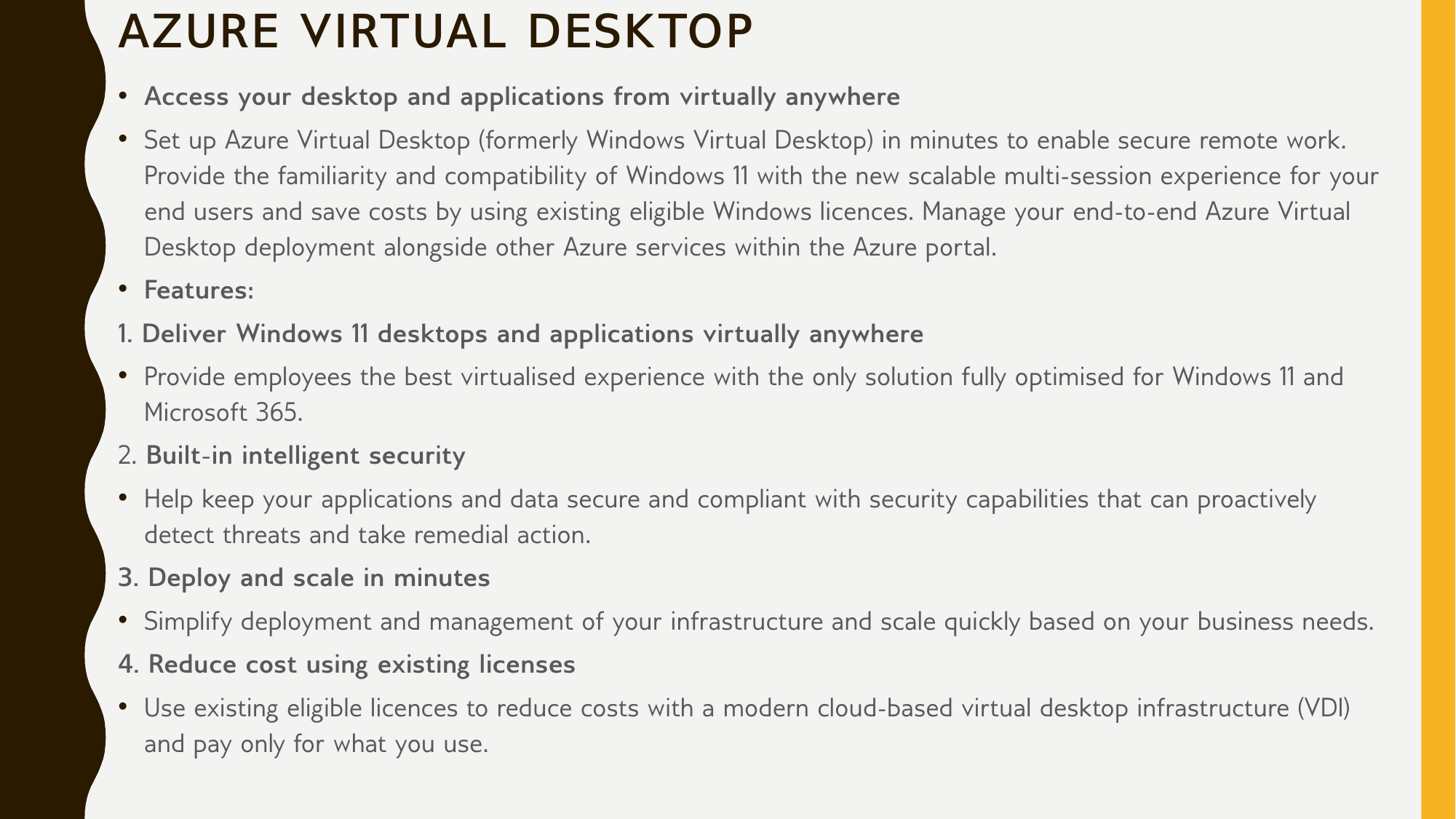

# Azure Virtual Desktop
Access your desktop and applications from virtually anywhere
Set up Azure Virtual Desktop (formerly Windows Virtual Desktop) in minutes to enable secure remote work. Provide the familiarity and compatibility of Windows 11 with the new scalable multi-session experience for your end users and save costs by using existing eligible Windows licences. Manage your end-to-end Azure Virtual Desktop deployment alongside other Azure services within the Azure portal.
Features:
1. Deliver Windows 11 desktops and applications virtually anywhere
Provide employees the best virtualised experience with the only solution fully optimised for Windows 11 and Microsoft 365.
2. Built-in intelligent security
Help keep your applications and data secure and compliant with security capabilities that can proactively detect threats and take remedial action.
3. Deploy and scale in minutes
Simplify deployment and management of your infrastructure and scale quickly based on your business needs.
4. Reduce cost using existing licenses
Use existing eligible licences to reduce costs with a modern cloud-based virtual desktop infrastructure (VDI) and pay only for what you use.